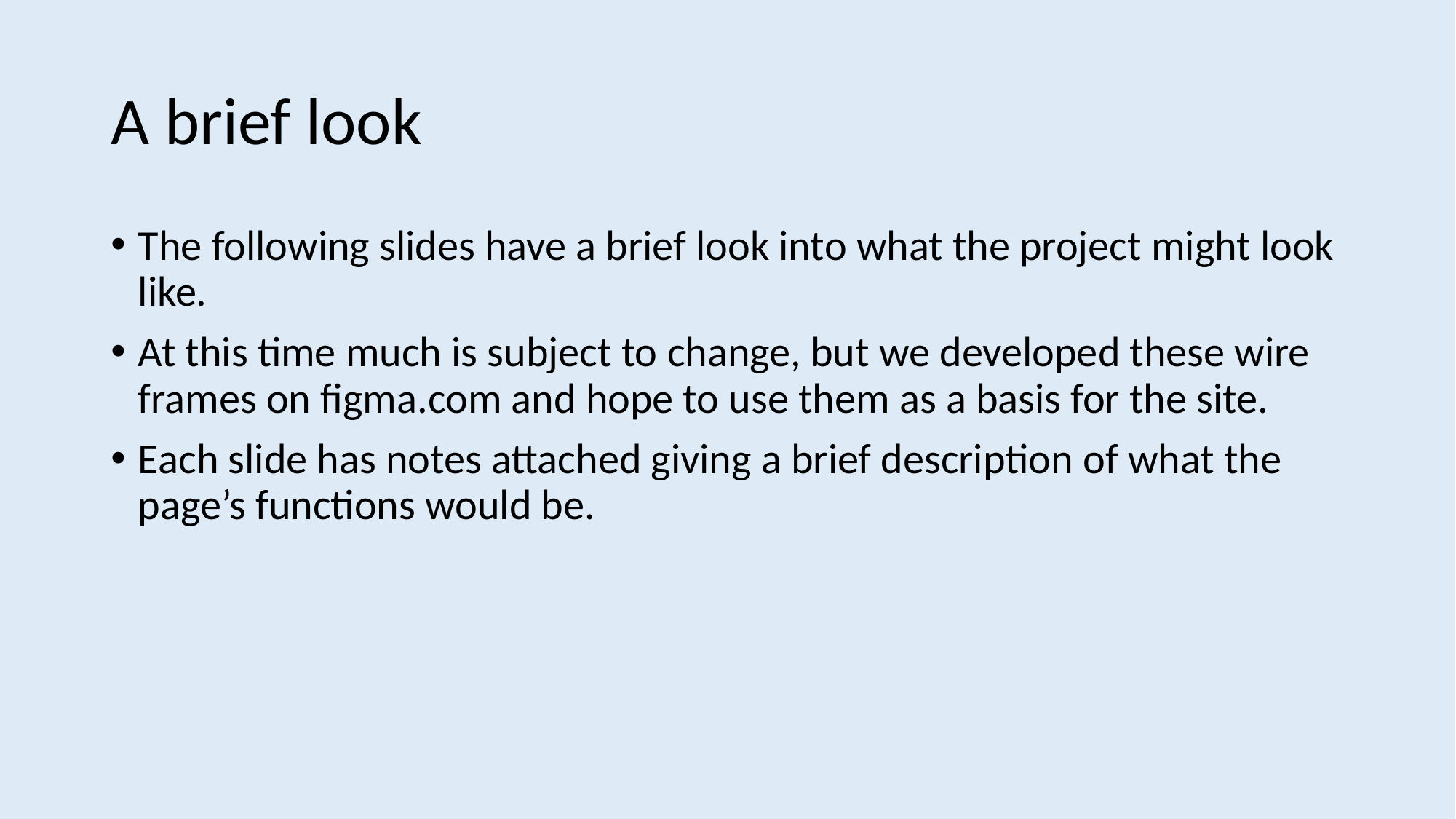

# A brief look
The following slides have a brief look into what the project might look like.
At this time much is subject to change, but we developed these wire frames on figma.com and hope to use them as a basis for the site.
Each slide has notes attached giving a brief description of what the page’s functions would be.